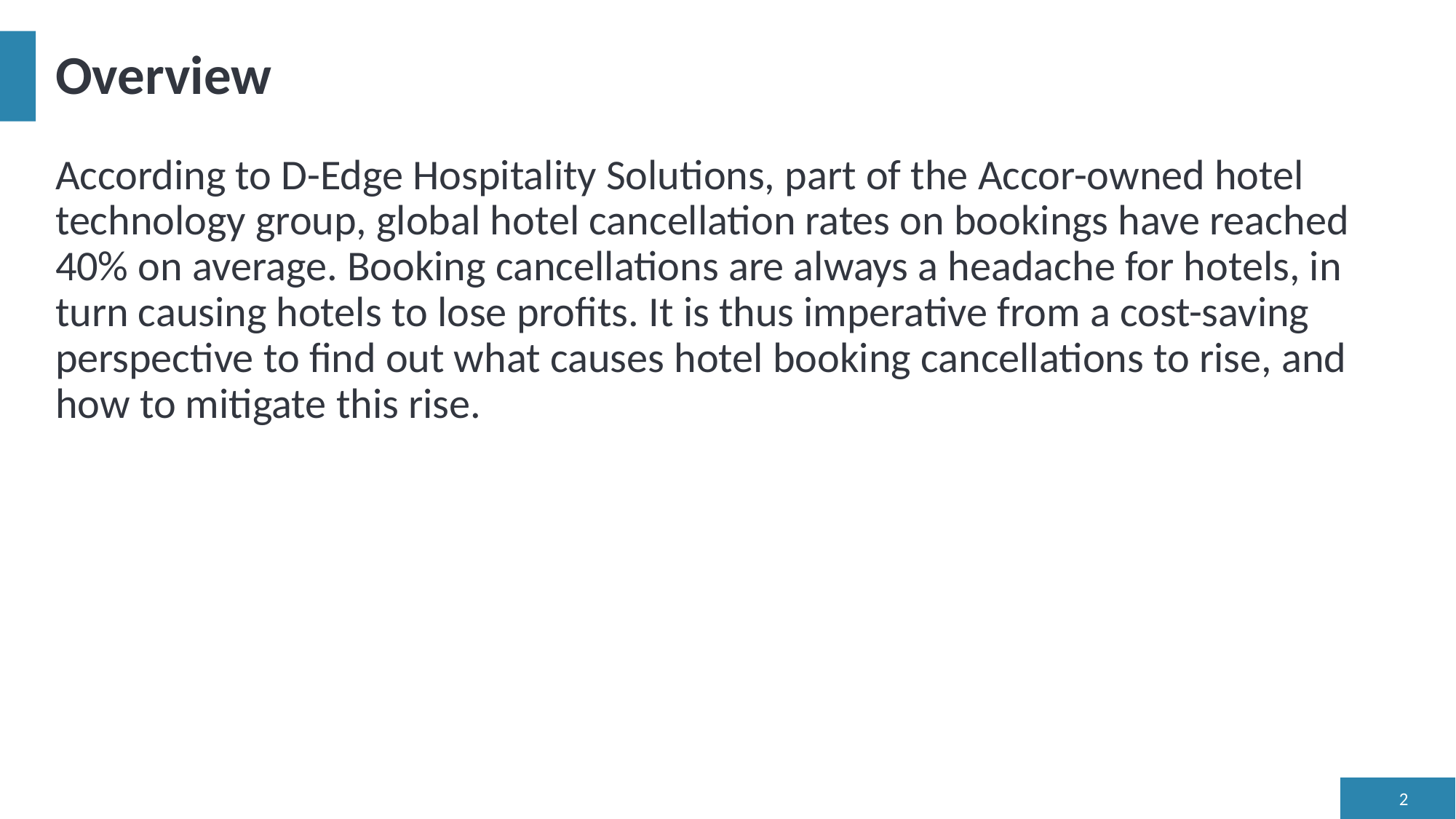

# Overview
According to D-Edge Hospitality Solutions, part of the Accor-owned hotel technology group, global hotel cancellation rates on bookings have reached 40% on average. Booking cancellations are always a headache for hotels, in turn causing hotels to lose profits. It is thus imperative from a cost-saving perspective to find out what causes hotel booking cancellations to rise, and how to mitigate this rise.

2